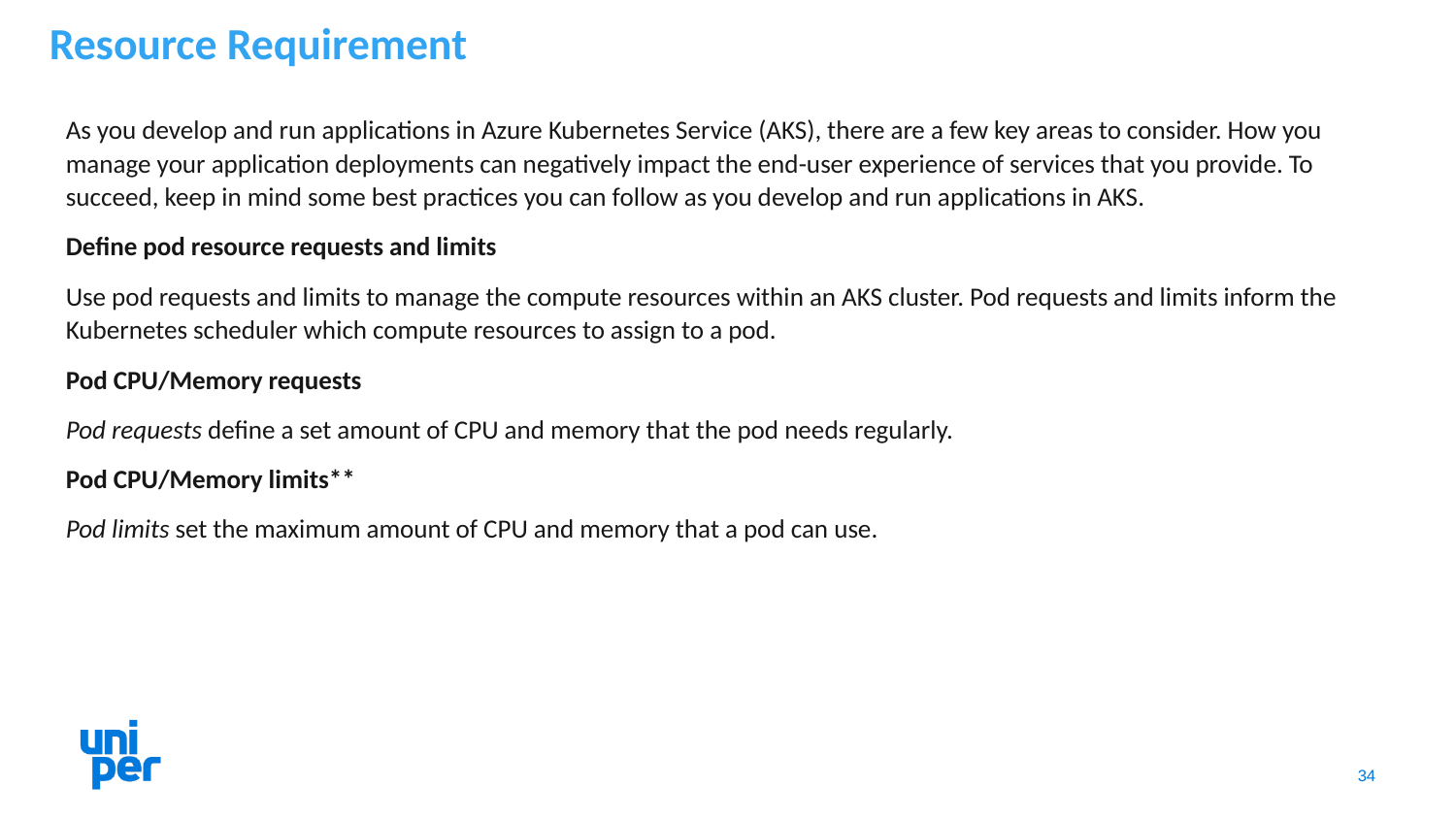

Resource Requirement

#
As you develop and run applications in Azure Kubernetes Service (AKS), there are a few key areas to consider. How you manage your application deployments can negatively impact the end-user experience of services that you provide. To succeed, keep in mind some best practices you can follow as you develop and run applications in AKS.
Define pod resource requests and limits
Use pod requests and limits to manage the compute resources within an AKS cluster. Pod requests and limits inform the Kubernetes scheduler which compute resources to assign to a pod.
Pod CPU/Memory requests
Pod requests define a set amount of CPU and memory that the pod needs regularly.
Pod CPU/Memory limits**
Pod limits set the maximum amount of CPU and memory that a pod can use.

34